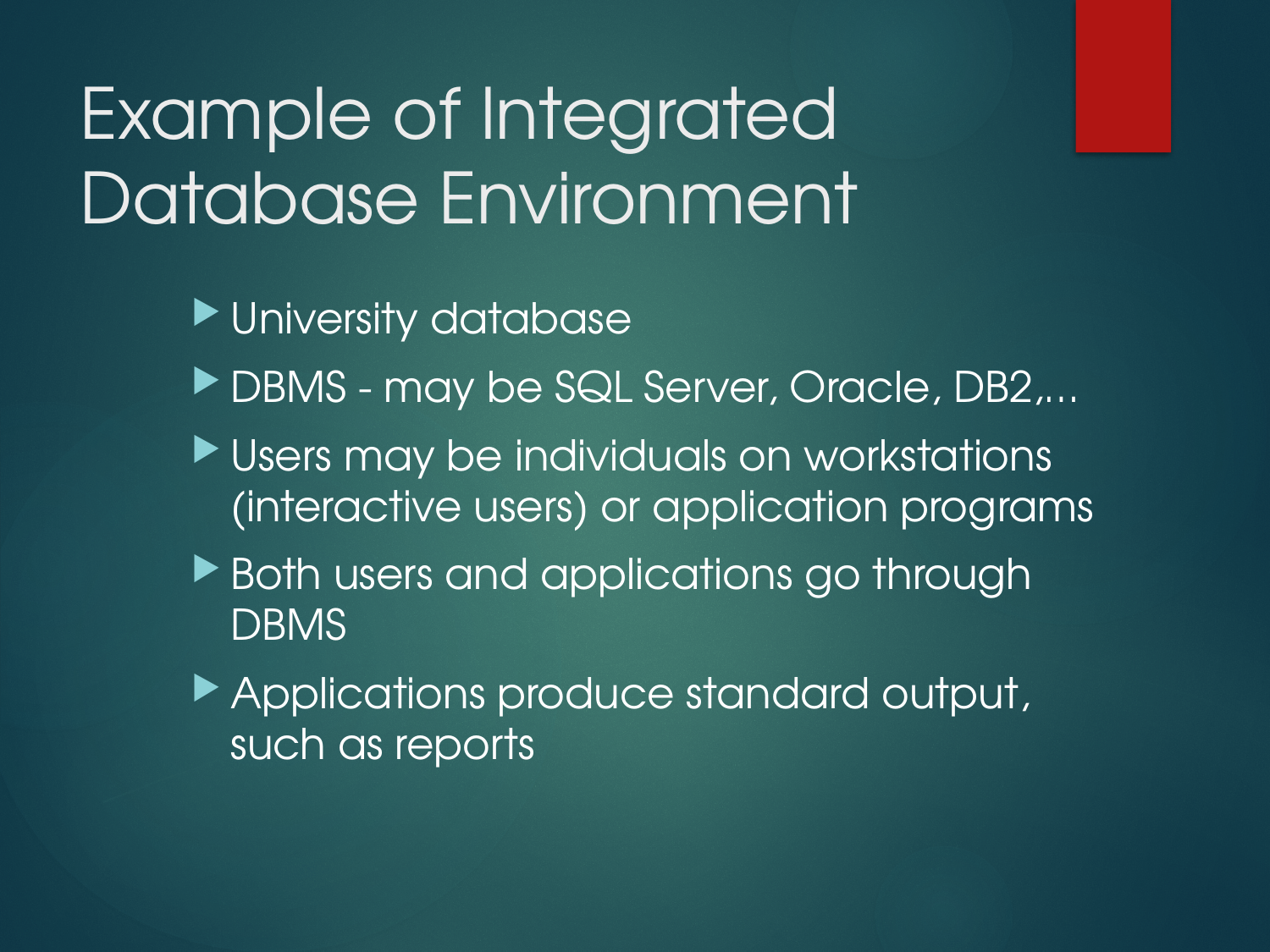

# Example of Integrated Database Environment
University database
DBMS - may be SQL Server, Oracle, DB2,…
Users may be individuals on workstations (interactive users) or application programs
Both users and applications go through DBMS
Applications produce standard output, such as reports